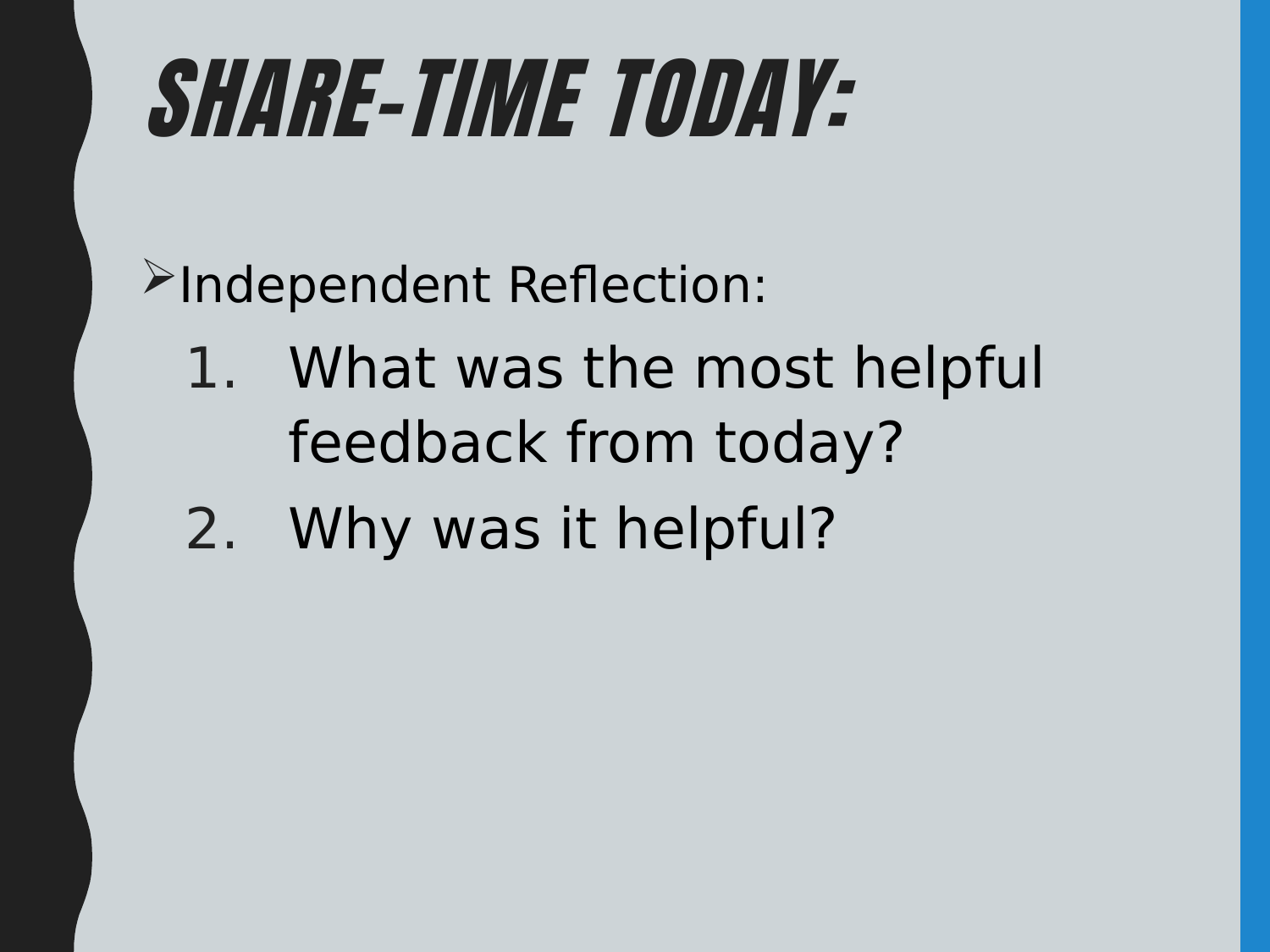

# Share-Time Today:
Independent Reflection:
What was the most helpful feedback from today?
Why was it helpful?